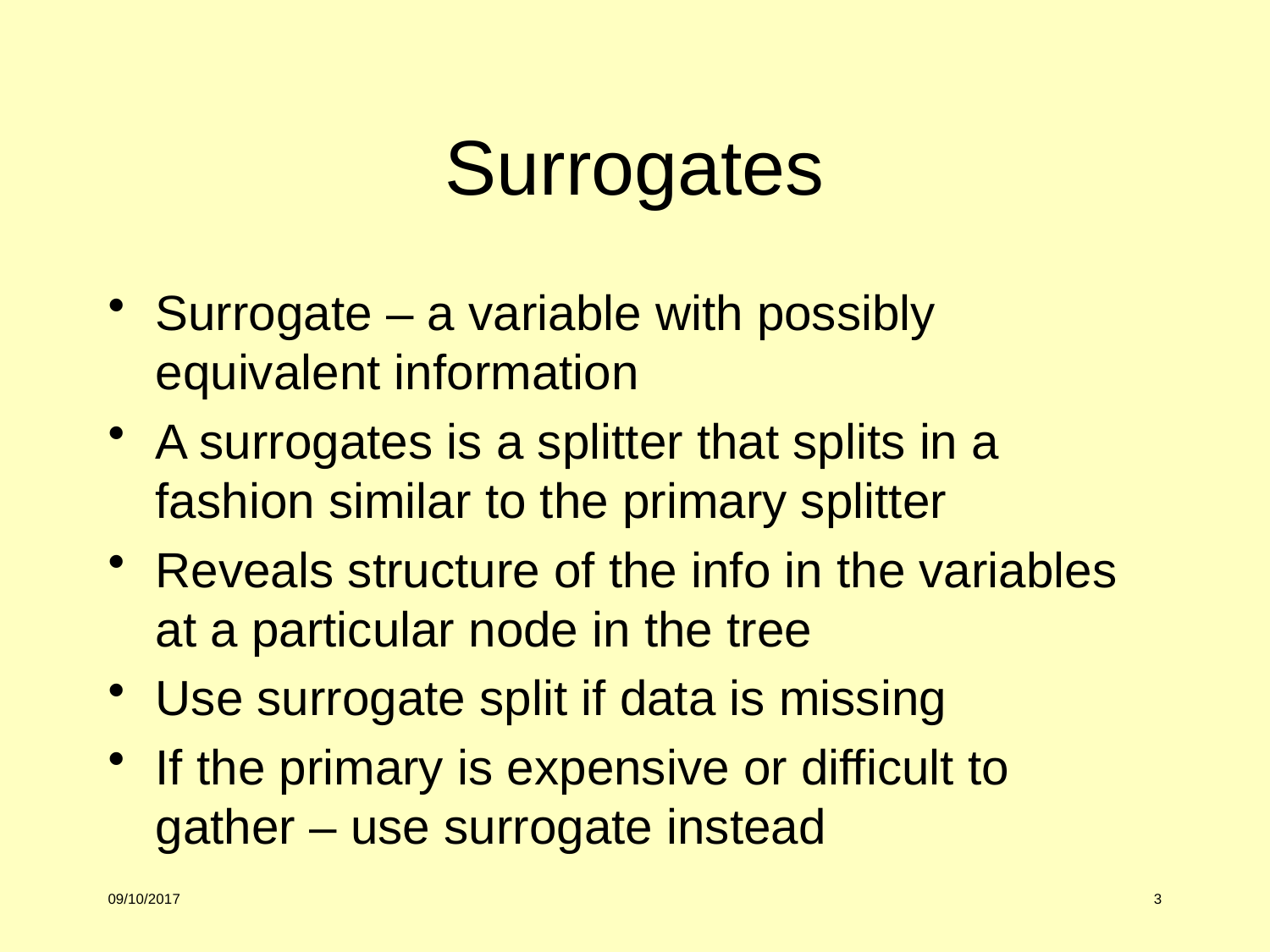

# Surrogates
Surrogate – a variable with possibly equivalent information
A surrogates is a splitter that splits in a fashion similar to the primary splitter
Reveals structure of the info in the variables at a particular node in the tree
Use surrogate split if data is missing
If the primary is expensive or difficult to gather – use surrogate instead
09/10/2017
3